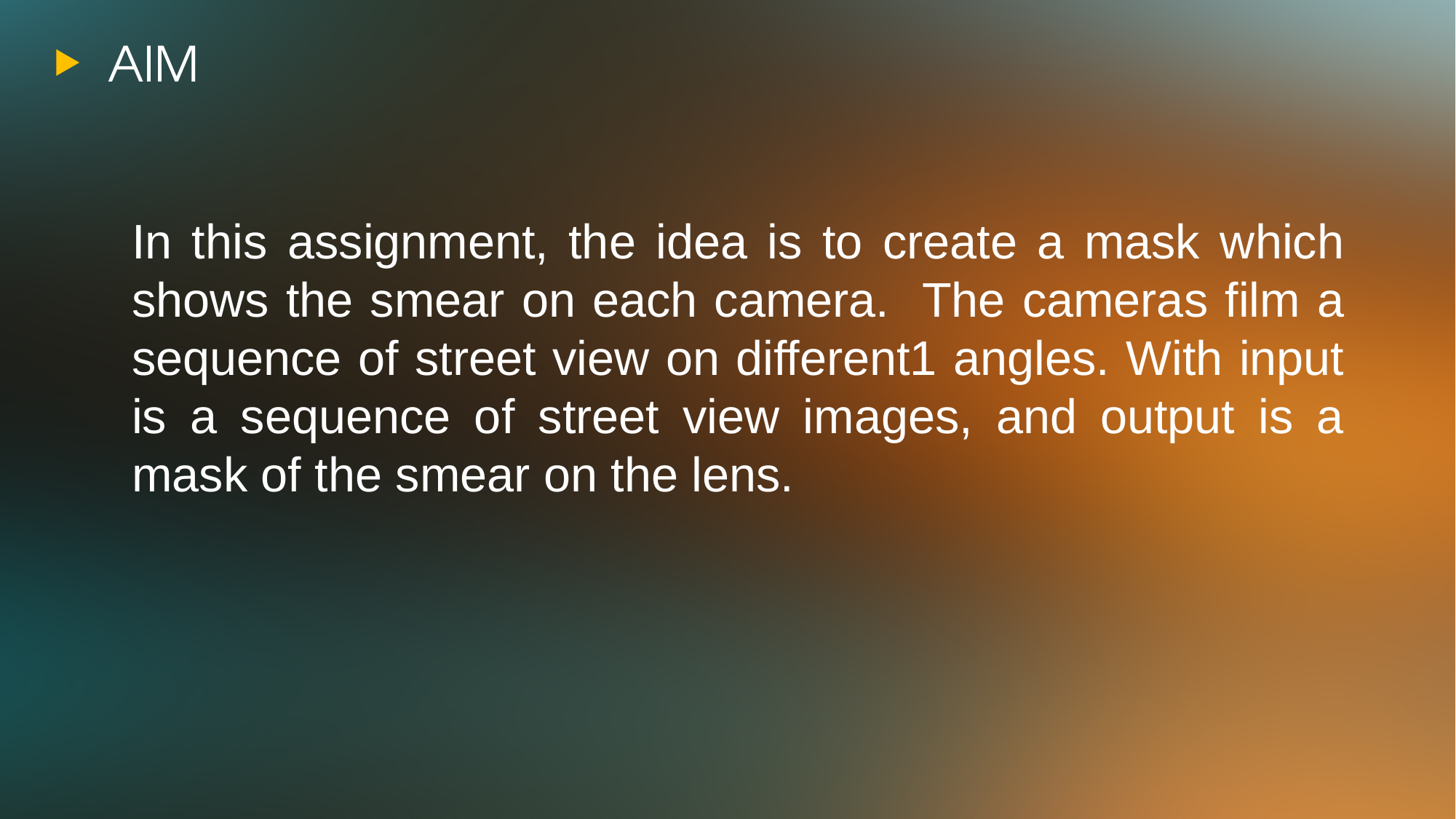

AIM

In this assignment, the idea is to create a mask which shows the smear on each camera.  The cameras film a sequence of street view on different1 angles. With input is a sequence of street view images, and output is a mask of the smear on the lens.